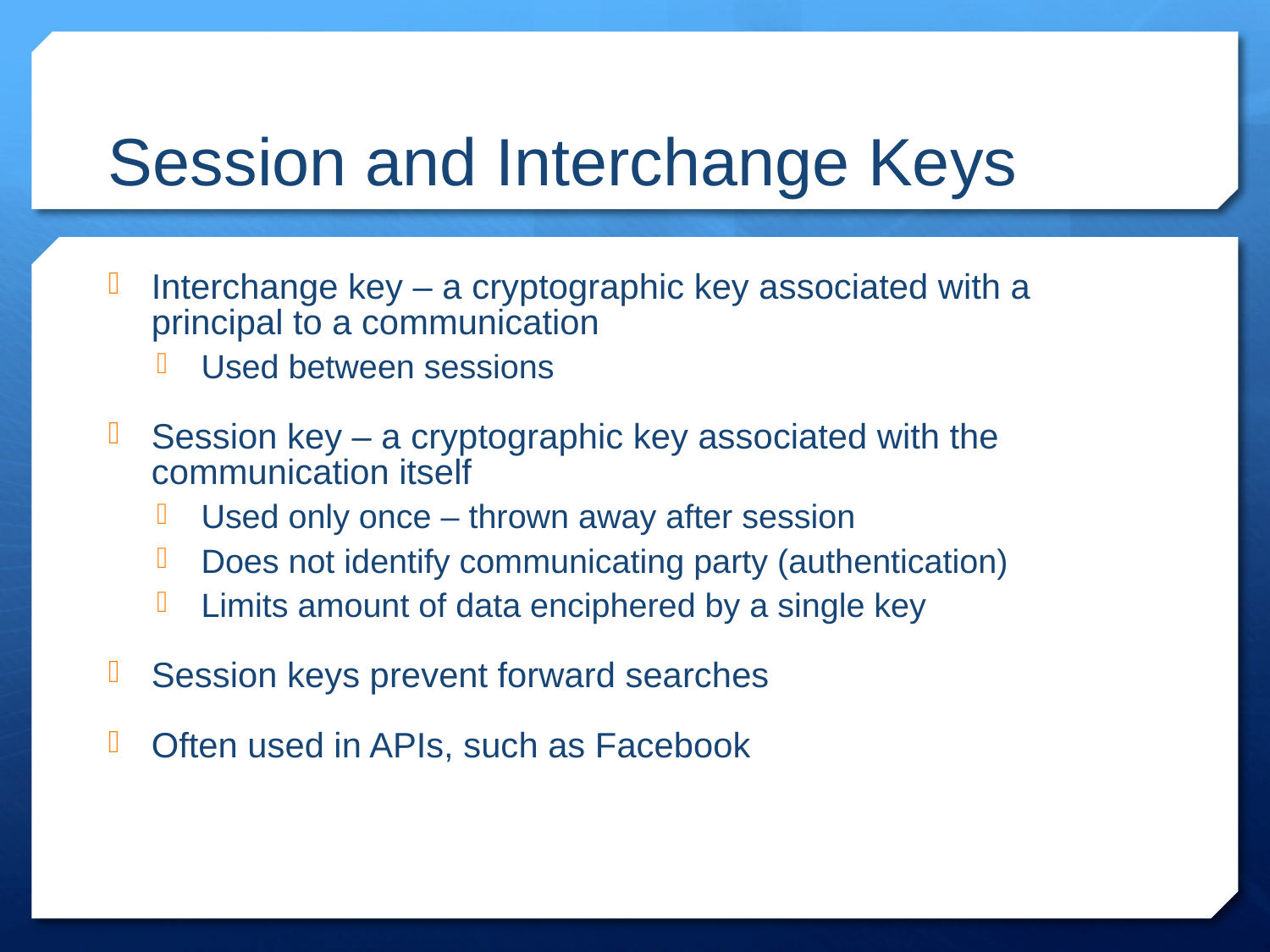

Session and Interchange Keys
Interchange key – a cryptographic key associated with a principal to a communication
Used between sessions
Session key – a cryptographic key associated with the communication itself
Used only once – thrown away after session
Does not identify communicating party (authentication)
Limits amount of data enciphered by a single key
Session keys prevent forward searches
Often used in APIs, such as Facebook